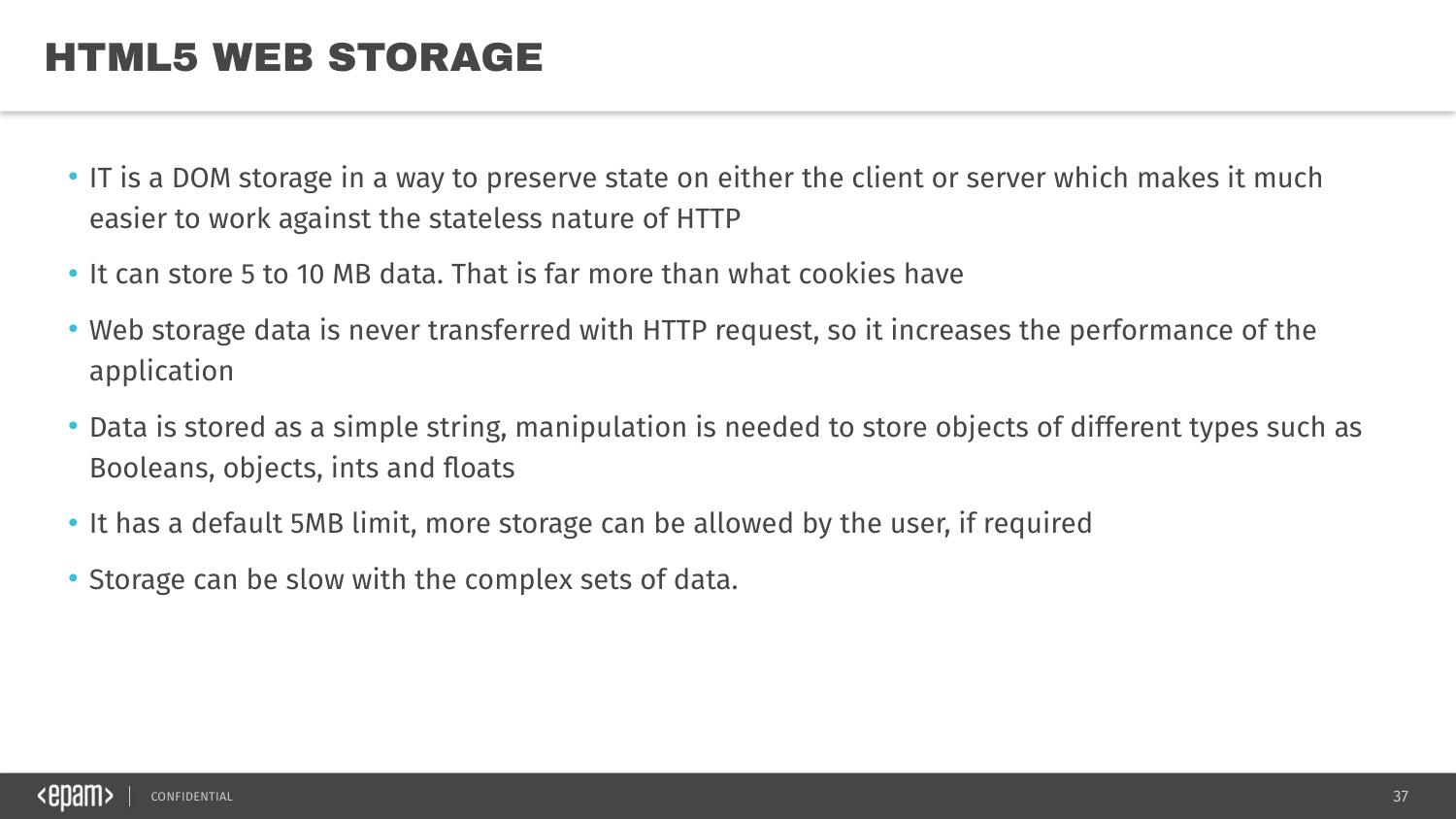

HTML5 WEB STORAGE
IT is a DOM storage in a way to preserve state on either the client or server which makes it much easier to work against the stateless nature of HTTP
It can store 5 to 10 MB data. That is far more than what cookies have
Web storage data is never transferred with HTTP request, so it increases the performance of the application
Data is stored as a simple string, manipulation is needed to store objects of different types such as Booleans, objects, ints and floats
It has a default 5MB limit, more storage can be allowed by the user, if required
Storage can be slow with the complex sets of data.